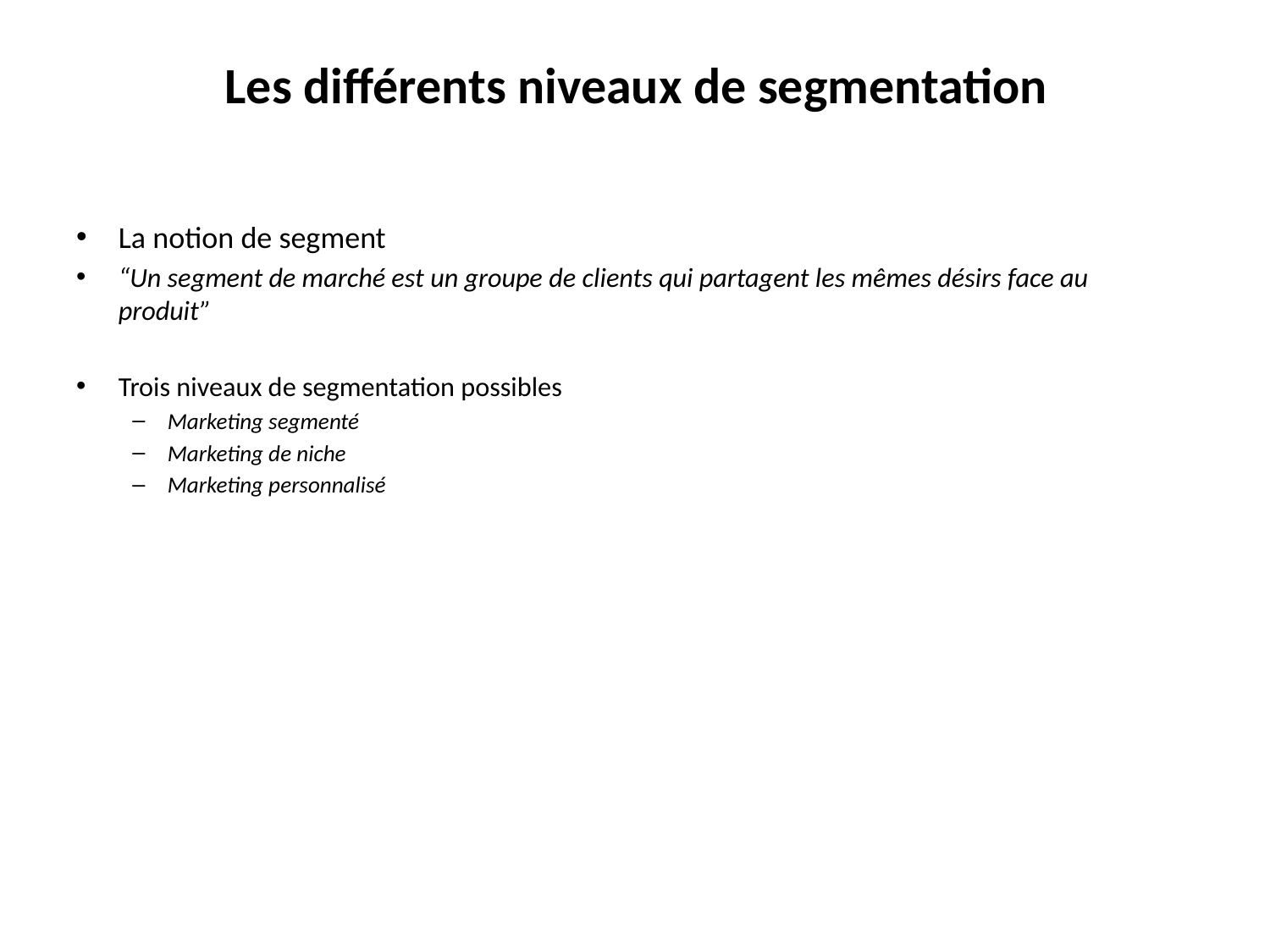

# Les différents niveaux de segmentation
La notion de segment
“Un segment de marché est un groupe de clients qui partagent les mêmes désirs face au produit”

Trois niveaux de segmentation possibles
Marketing segmenté
Marketing de niche
Marketing personnalisé